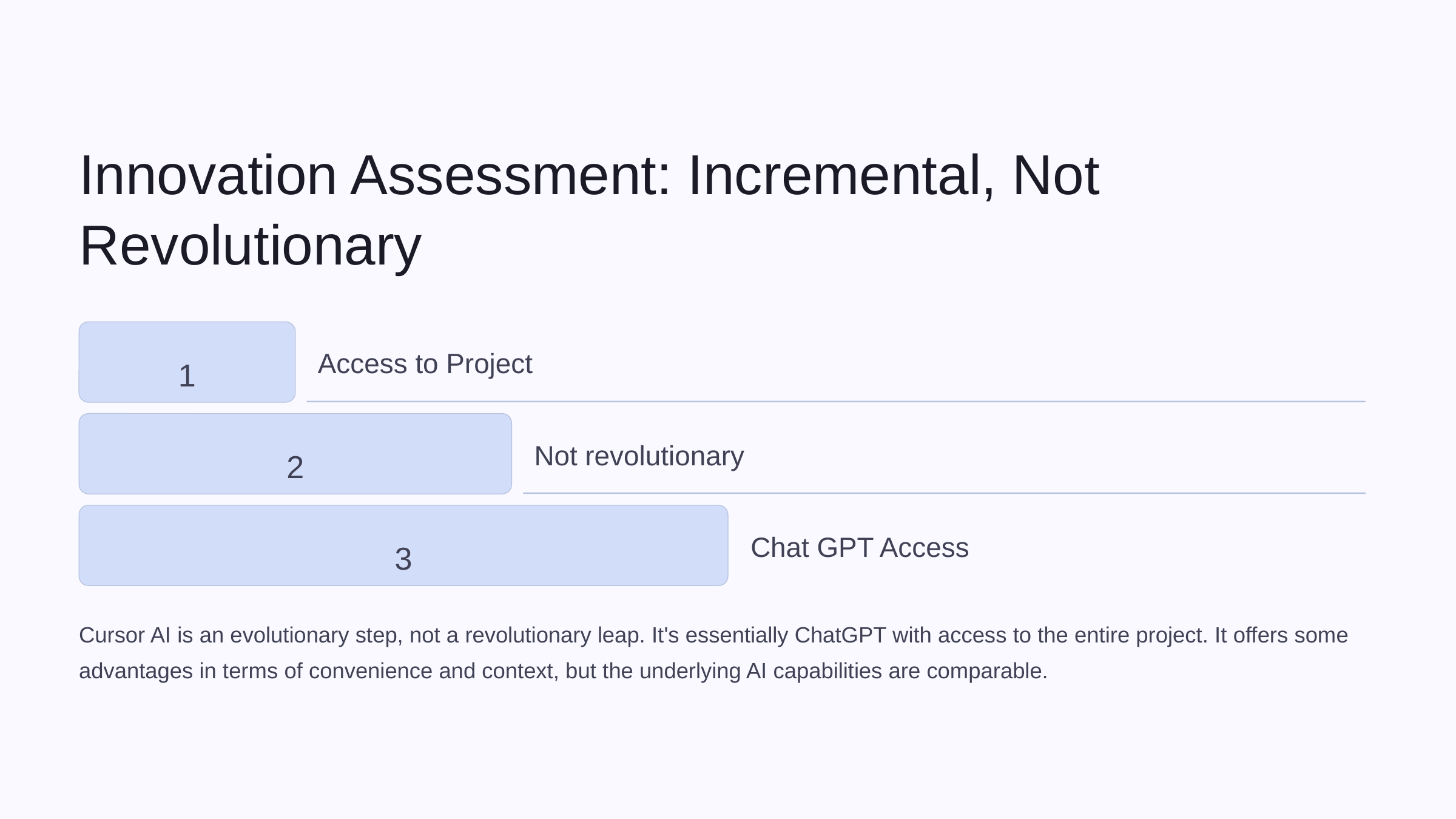

Innovation Assessment: Incremental, Not Revolutionary

1
Access to Project

2
Not revolutionary

3
Chat GPT Access
Cursor AI is an evolutionary step, not a revolutionary leap. It's essentially ChatGPT with access to the entire project. It offers some advantages in terms of convenience and context, but the underlying AI capabilities are comparable.